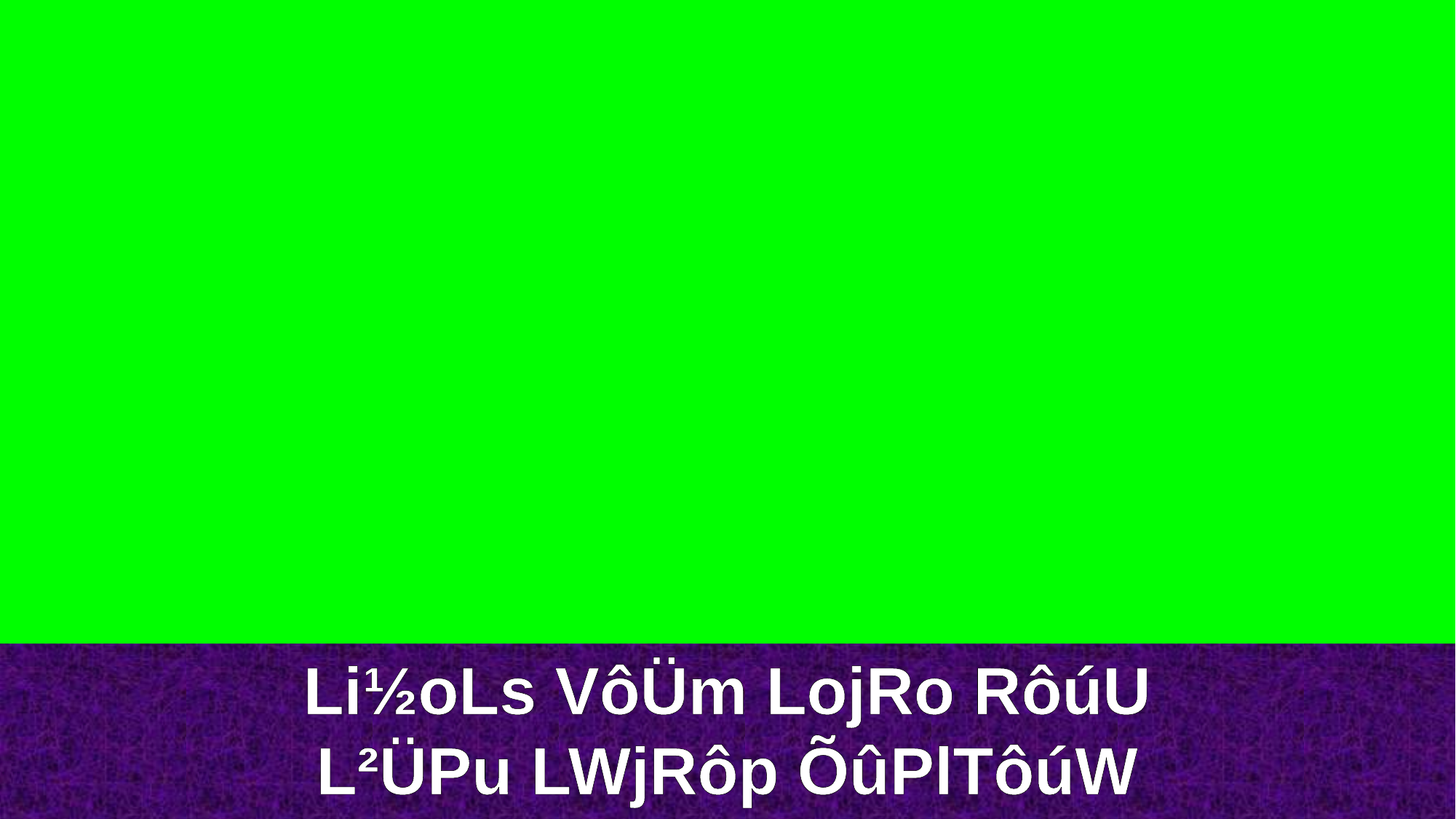

Li½oLs VôÜm LojRo RôúU L²ÜPu LWjRôp ÕûPlTôúW